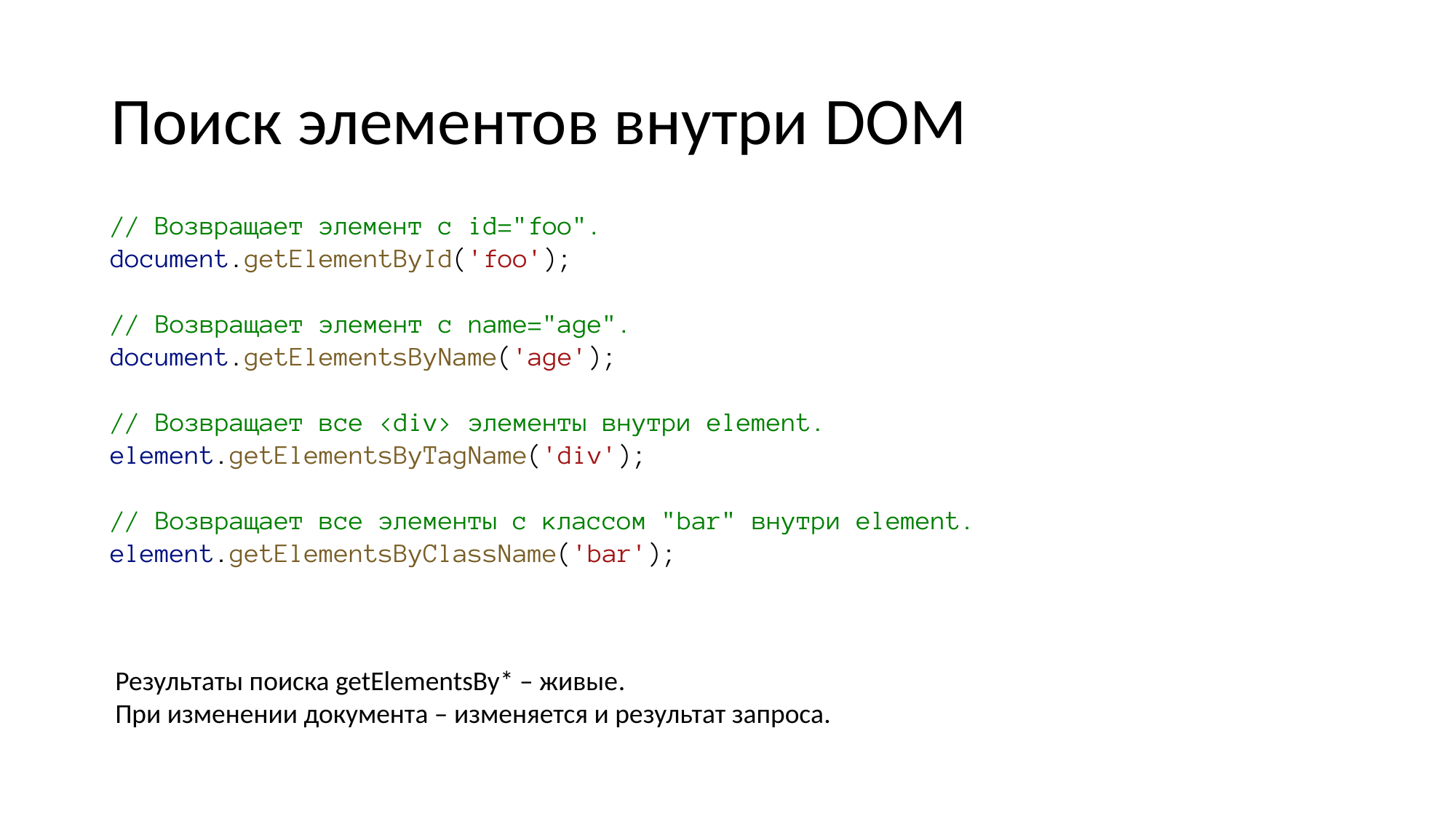

# Поиск элементов внутри DOM
// Возвращает элемент с id="foo".
document.getElementById('foo');
// Возвращает элемент с name="age".
document.getElementsByName('age');
// Возвращает все <div> элементы внутри element.
element.getElementsByTagName('div');
// Возвращает все элементы с классом "bar" внутри element.
element.getElementsByClassName('bar');
Результаты поиска getElementsBy* – живые.
При изменении документа – изменяется и результат запроса.